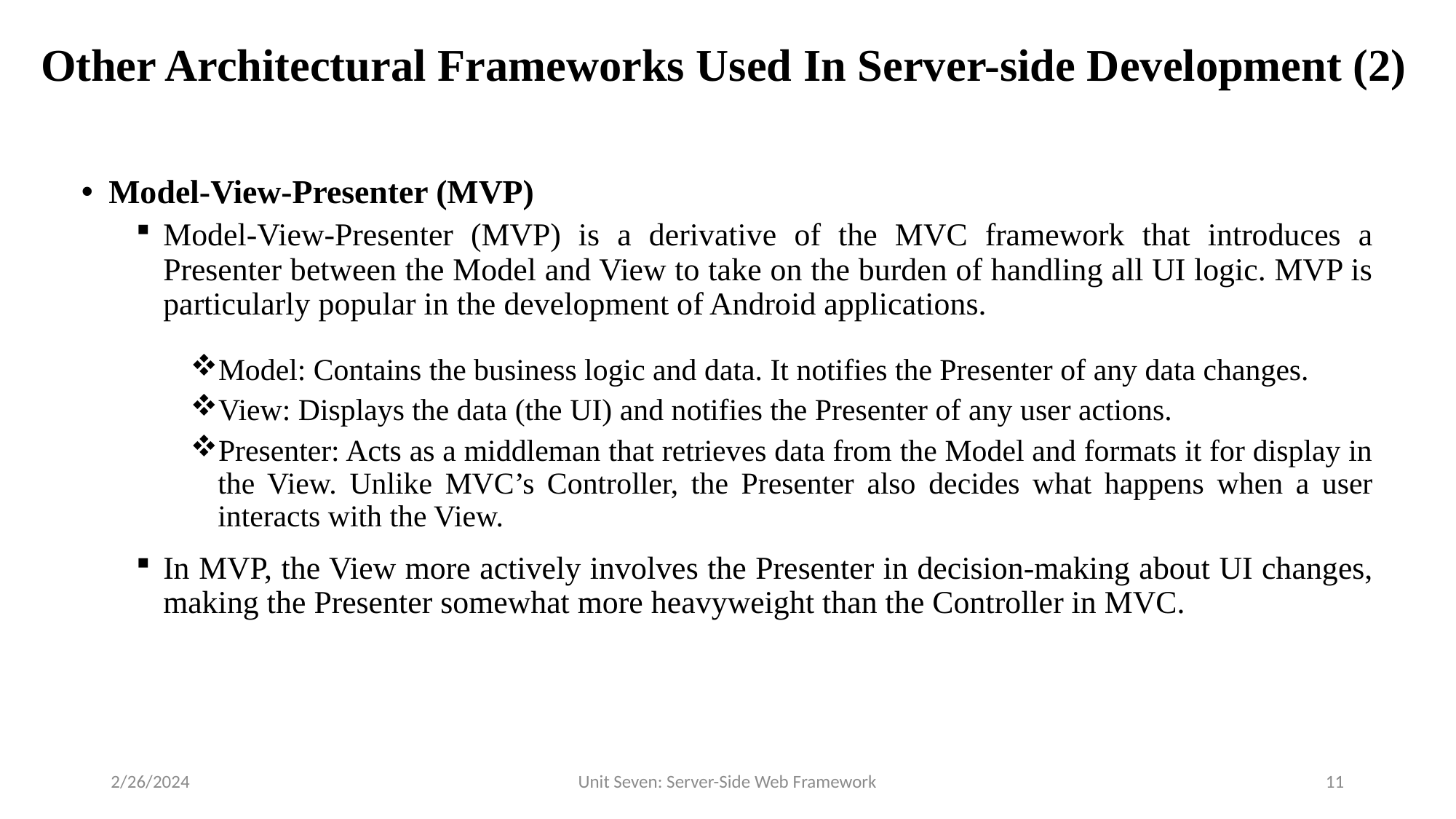

# Other Architectural Frameworks Used In Server-side Development (2)
Model-View-Presenter (MVP)
Model-View-Presenter (MVP) is a derivative of the MVC framework that introduces a Presenter between the Model and View to take on the burden of handling all UI logic. MVP is particularly popular in the development of Android applications.

Model: Contains the business logic and data. It notifies the Presenter of any data changes.
View: Displays the data (the UI) and notifies the Presenter of any user actions.
Presenter: Acts as a middleman that retrieves data from the Model and formats it for display in the View. Unlike MVC’s Controller, the Presenter also decides what happens when a user interacts with the View.

In MVP, the View more actively involves the Presenter in decision-making about UI changes, making the Presenter somewhat more heavyweight than the Controller in MVC.
2/26/2024
Unit Seven: Server-Side Web Framework
11